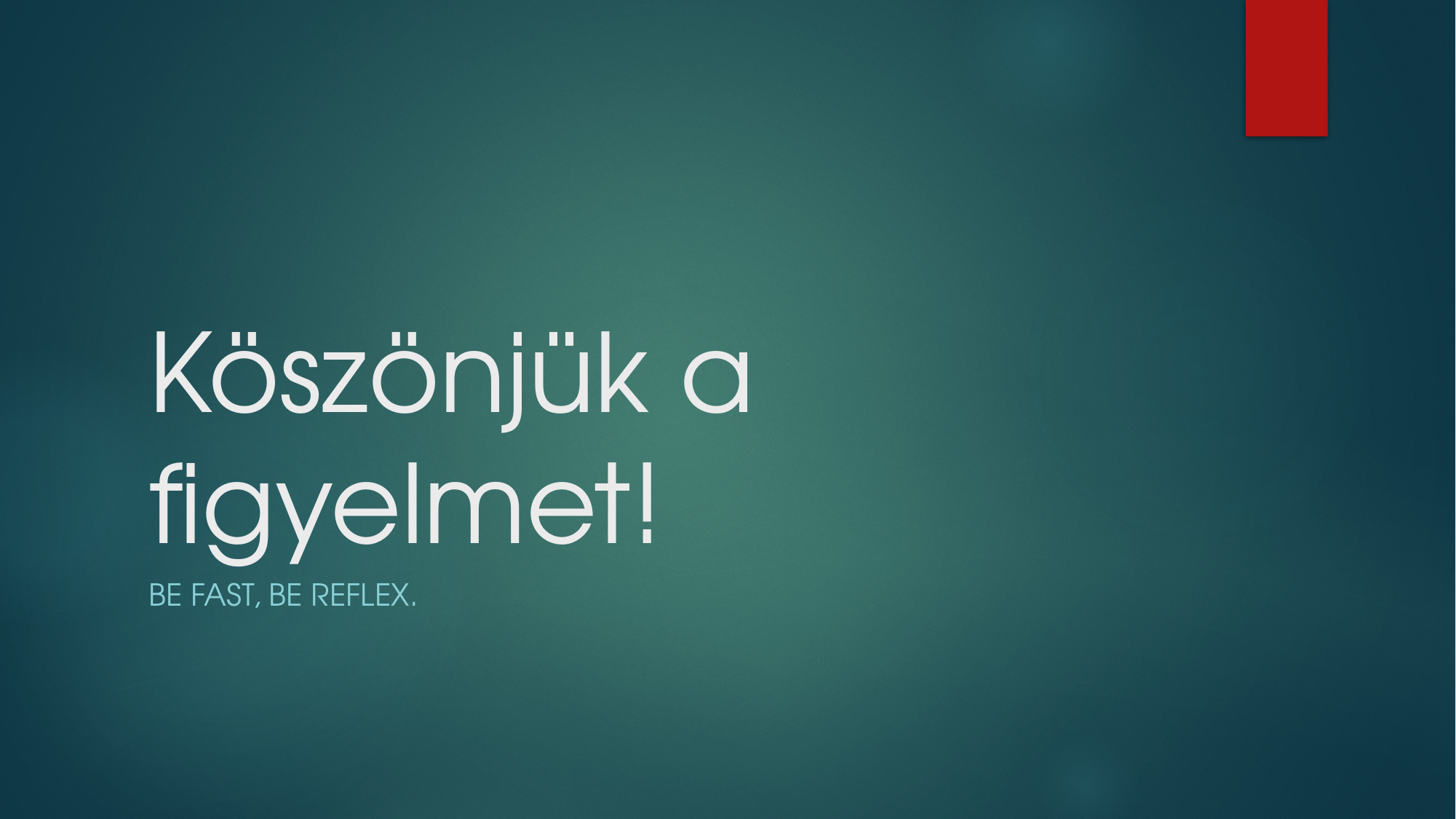

# Köszönjük a figyelmet!
Be fast, be REFLEX.